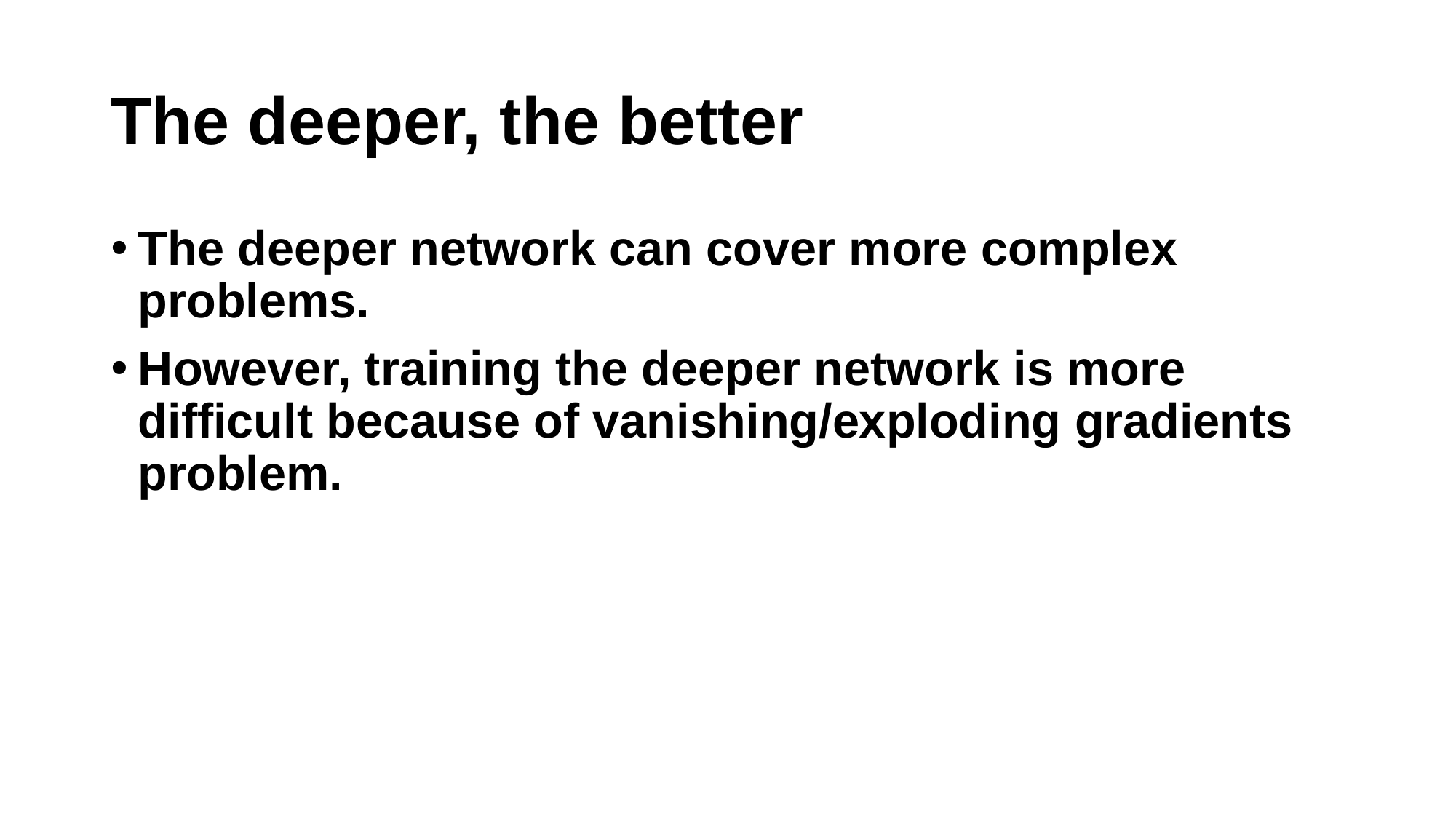

# The deeper, the better
The deeper network can cover more complex problems.
However, training the deeper network is more difficult because of vanishing/exploding gradients problem.